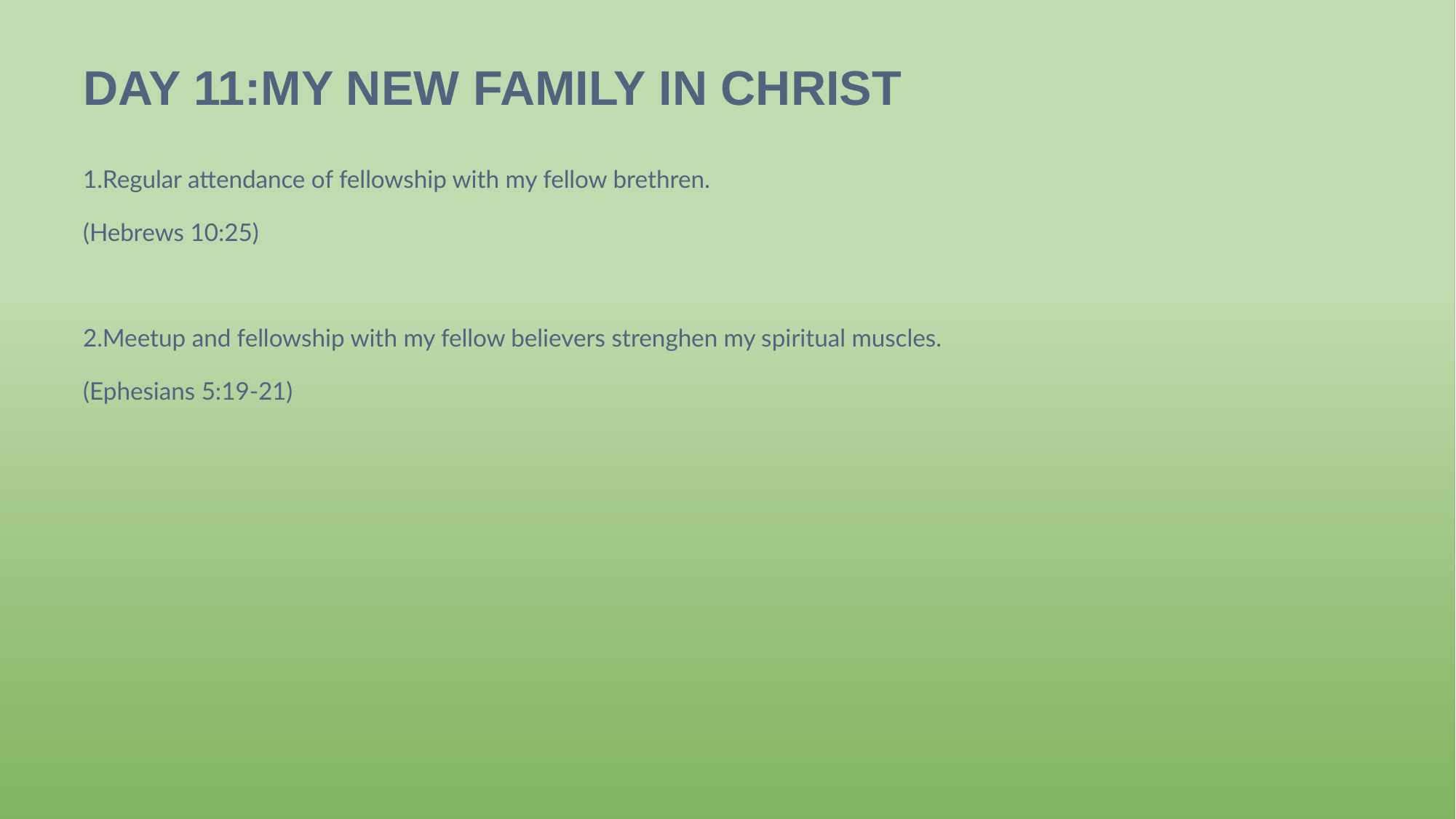

# DAY 11:MY NEW FAMILY IN CHRIST
1.Regular attendance of fellowship with my fellow brethren.
(Hebrews 10:25)

2.Meetup and fellowship with my fellow believers strenghen my spiritual muscles.
(Ephesians 5:19-21)